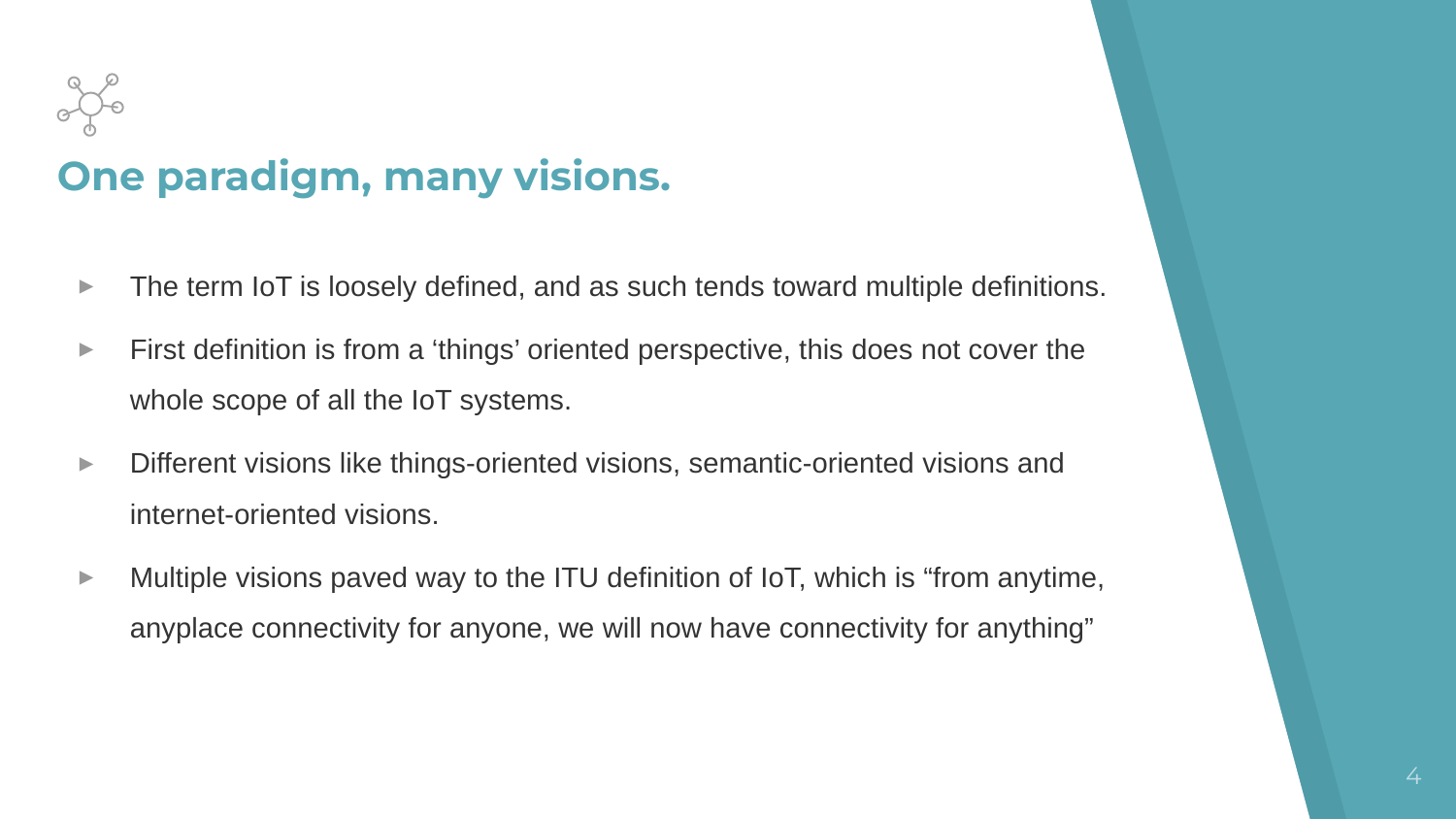

# One paradigm, many visions.
The term IoT is loosely defined, and as such tends toward multiple definitions.
First definition is from a ‘things’ oriented perspective, this does not cover the whole scope of all the IoT systems.
Different visions like things-oriented visions, semantic-oriented visions and internet-oriented visions.
Multiple visions paved way to the ITU definition of IoT, which is “from anytime, anyplace connectivity for anyone, we will now have connectivity for anything”
4